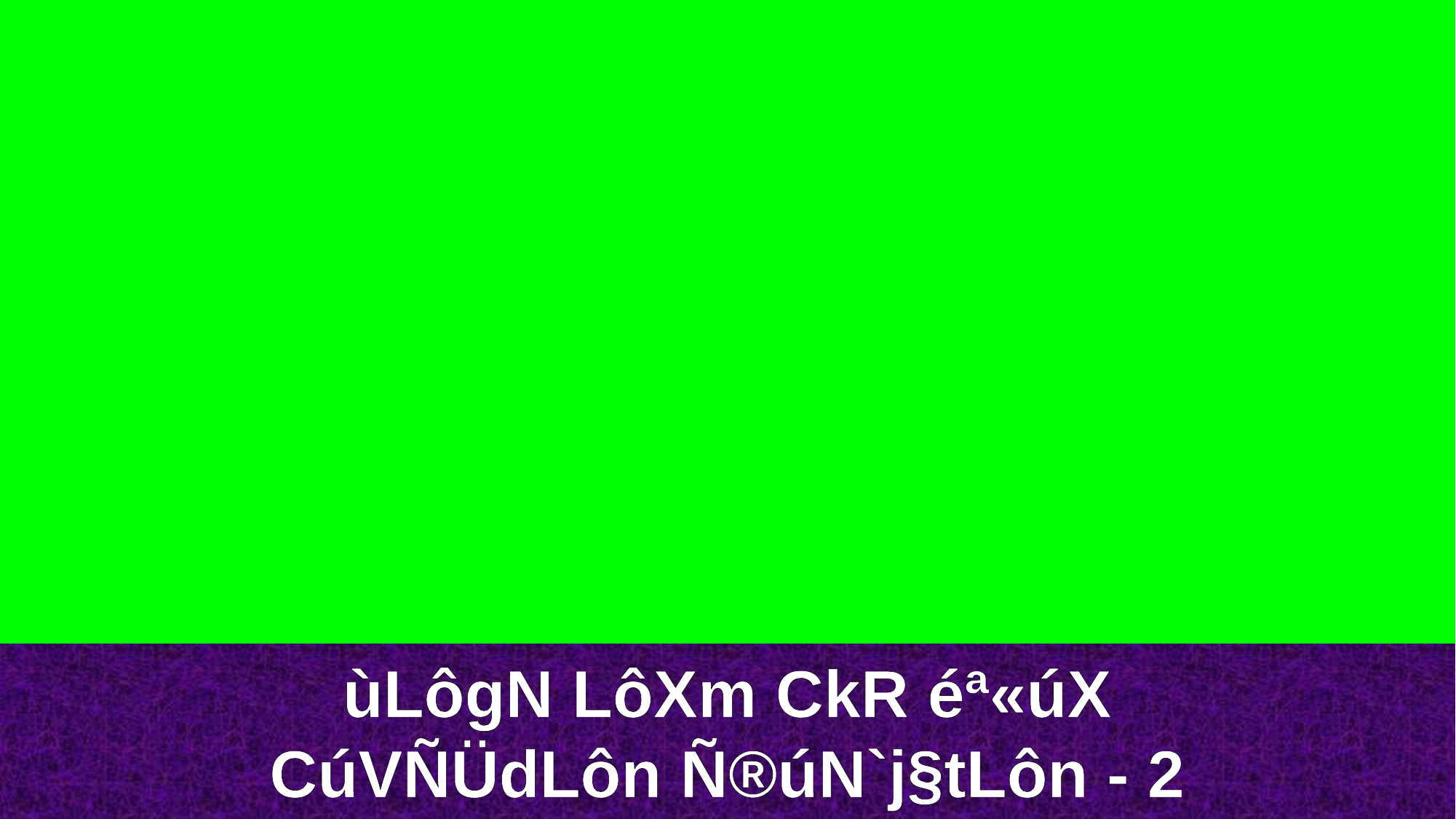

ùLôgN LôXm CkR éª«úX
CúVÑÜdLôn Ñ®úN`j§tLôn - 2